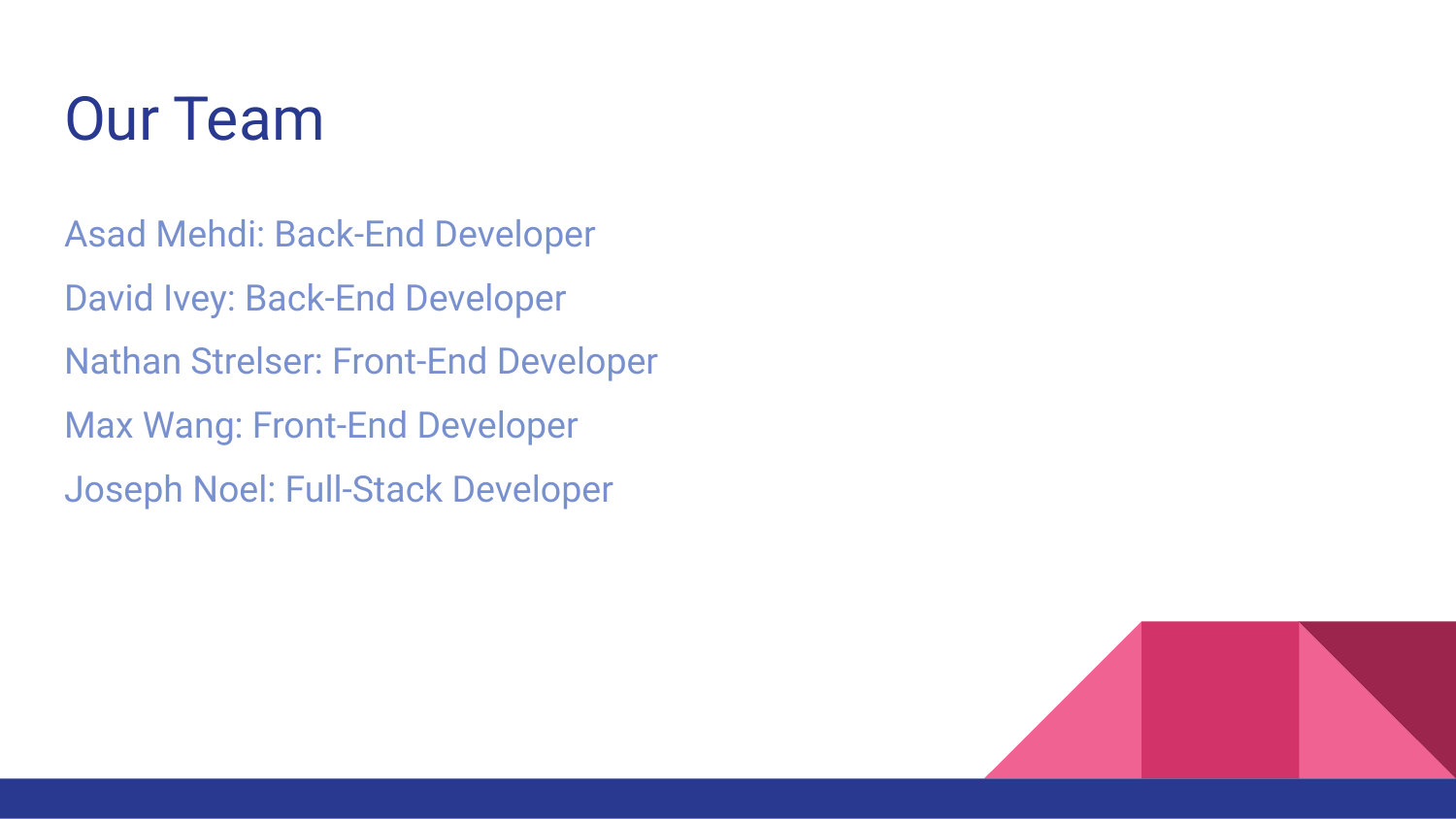

# Our Team
Asad Mehdi: Back-End Developer
David Ivey: Back-End Developer
Nathan Strelser: Front-End Developer
Max Wang: Front-End Developer
Joseph Noel: Full-Stack Developer